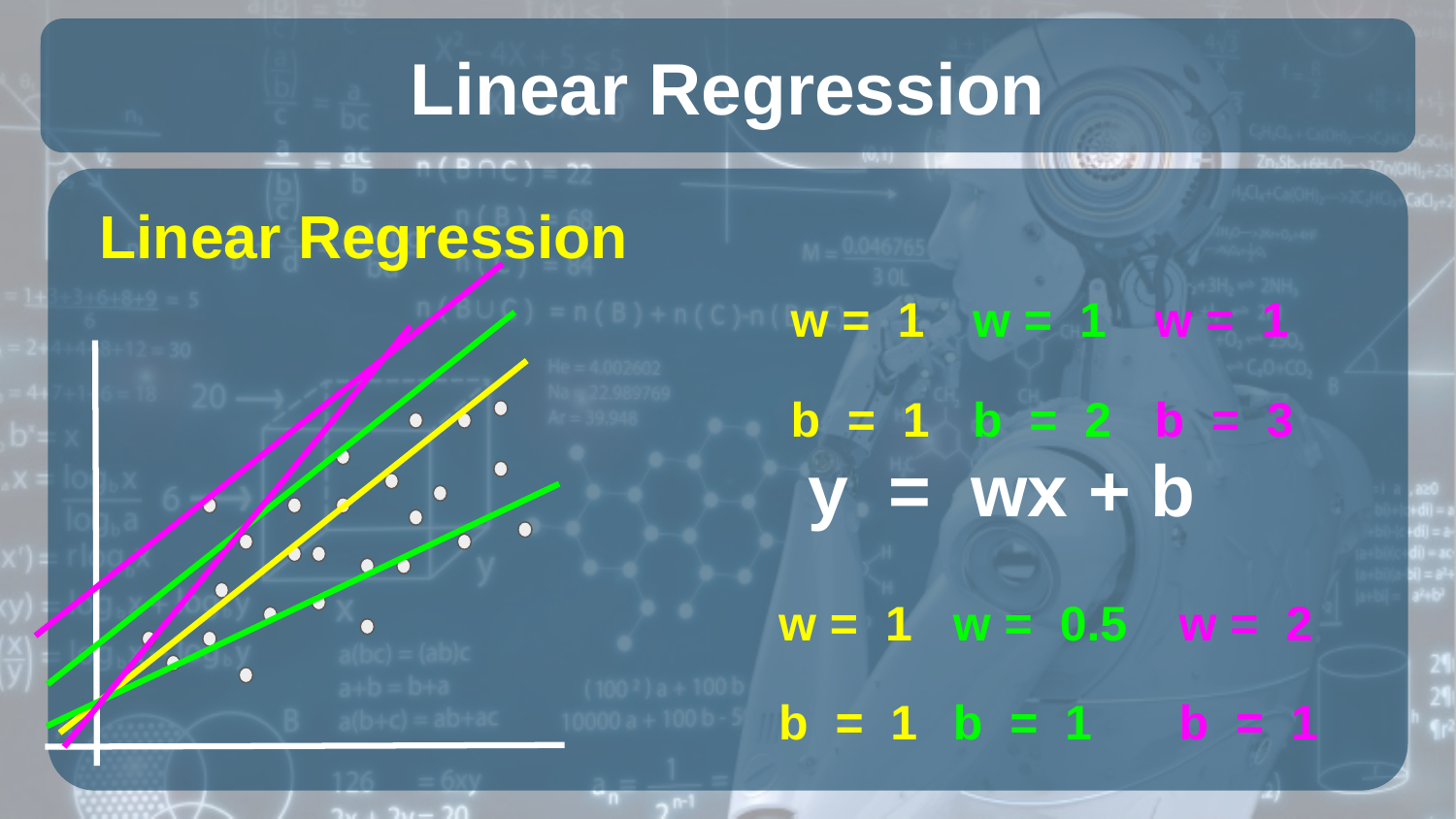

# Linear Regression
Linear Regression
w =  1
b  =  1
w =  1
b  =  2
w =  1
b  =  3

y  =  wx + b
w =  1
b  =  1
w =  0.5
b  =  1
w =  2
b  =  1